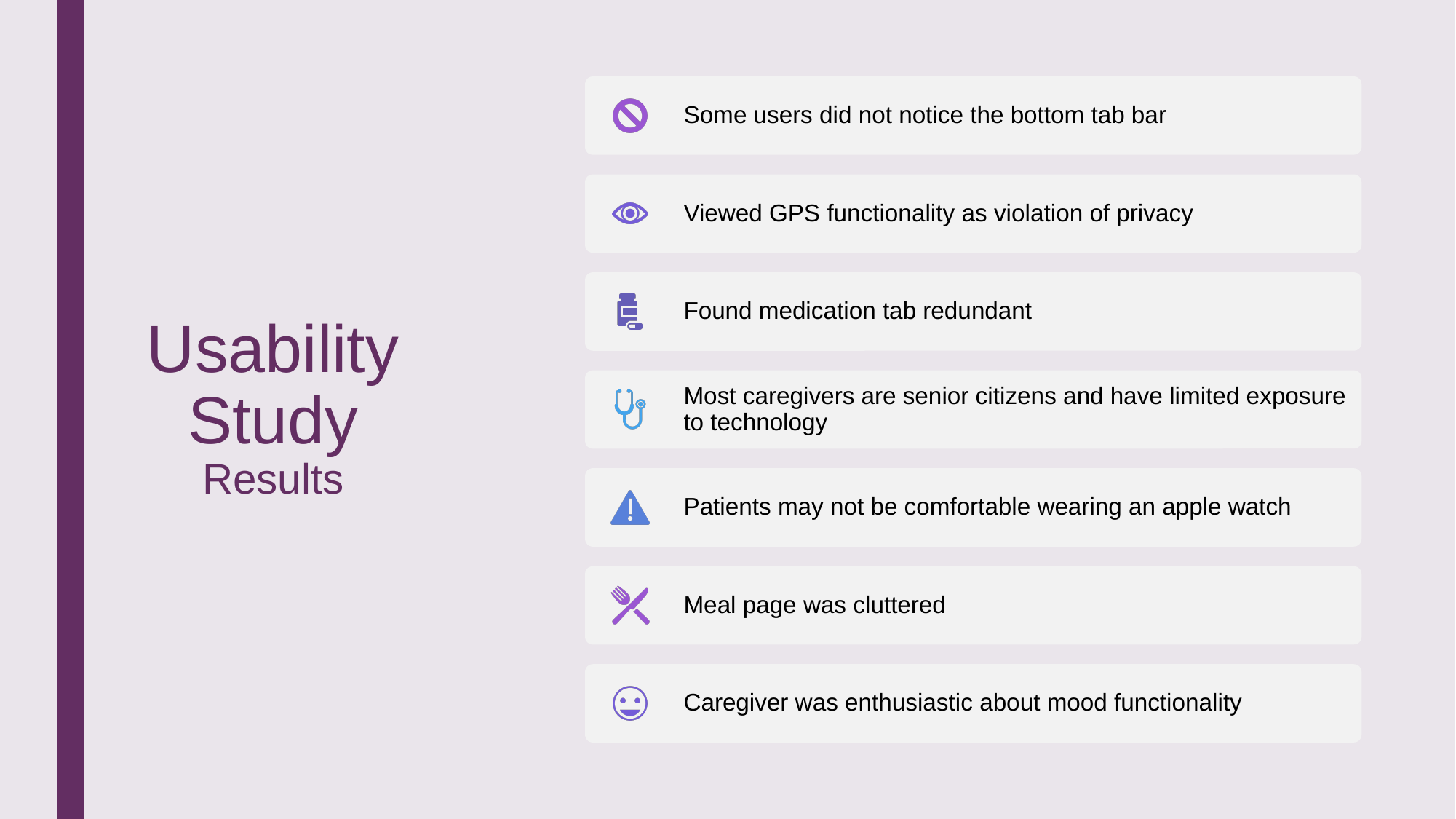

# Usability Study Results
Some users did not notice the bottom tab bar
Viewed GPS functionality as violation of privacy
Found medication tab redundant
Most caregivers are senior citizens and have limited exposure to technology
Patients may not be comfortable wearing an apple watch
Meal page was cluttered
Caregiver was enthusiastic about mood functionality